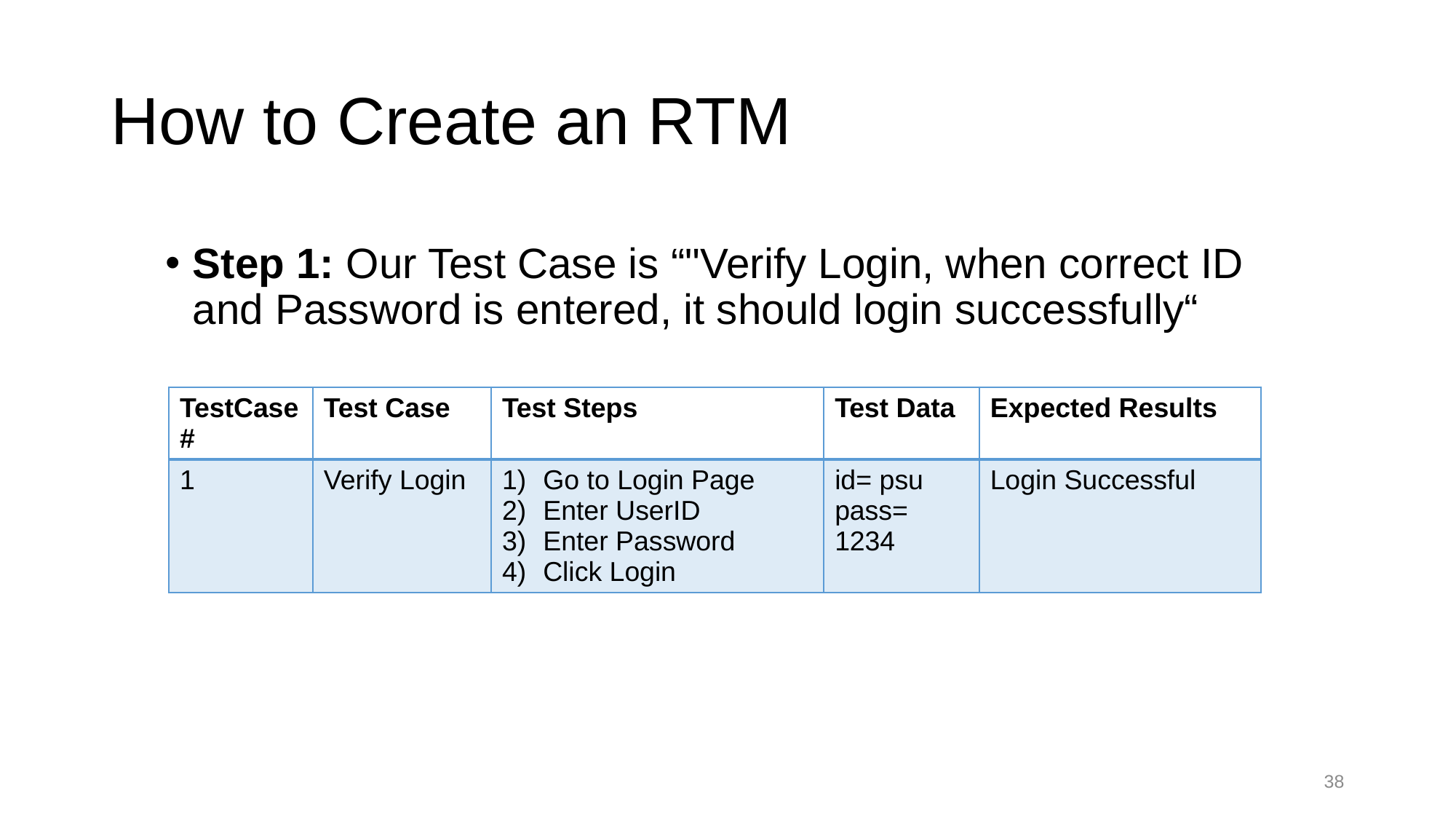

# How to Create an RTM
Step 1: Our Test Case is “"Verify Login, when correct ID and Password is entered, it should login successfully“
| TestCase # | Test Case | Test Steps | Test Data | Expected Results |
| --- | --- | --- | --- | --- |
| 1 | Verify Login | Go to Login Page Enter UserID Enter Password Click Login | id= psu pass= 1234 | Login Successful |
38